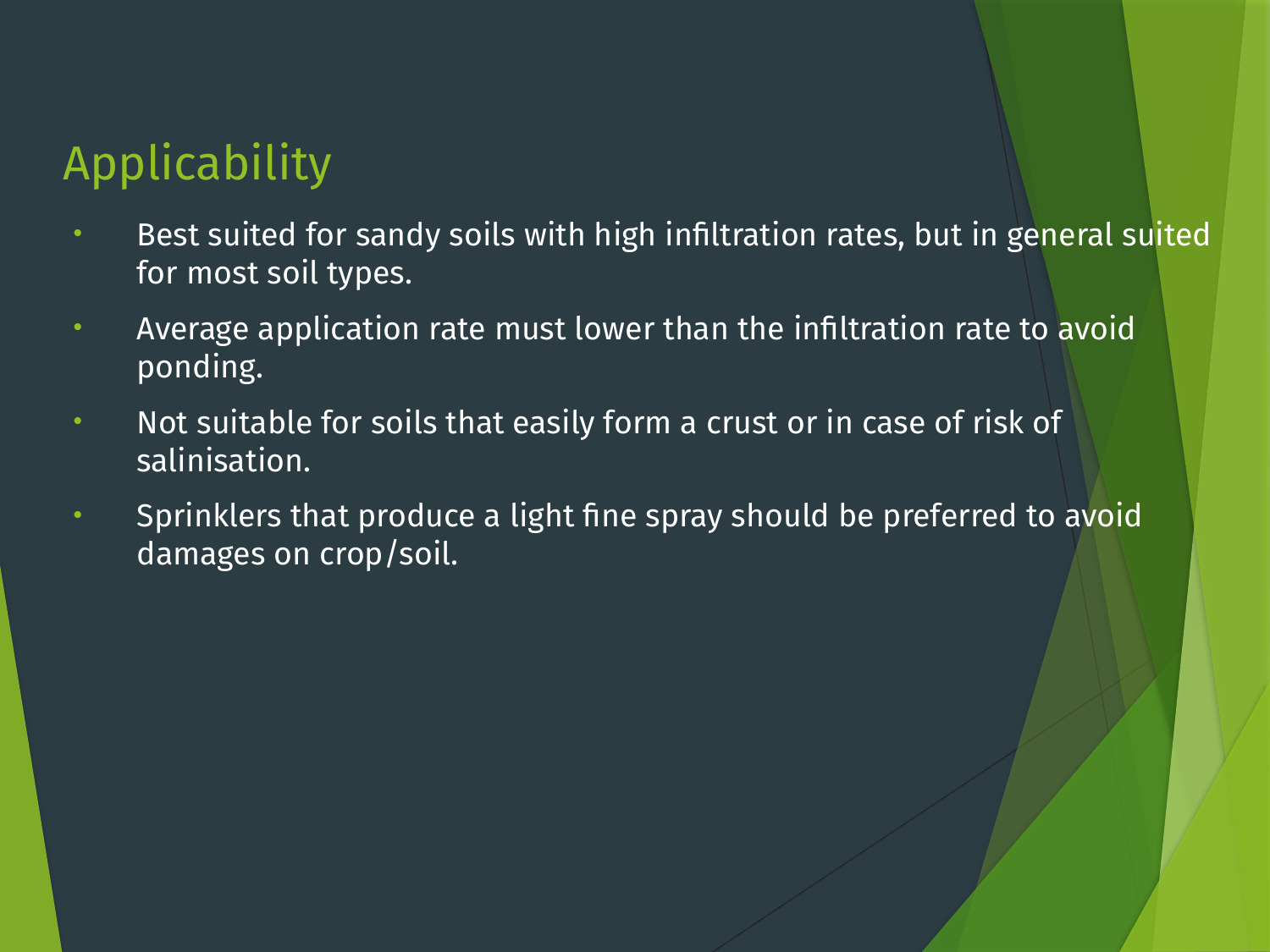

# Applicability
Best suited for sandy soils with high infiltration rates, but in general suited for most soil types.
Average application rate must lower than the infiltration rate to avoid ponding.
Not suitable for soils that easily form a crust or in case of risk of salinisation.
Sprinklers that produce a light fine spray should be preferred to avoid damages on crop/soil.